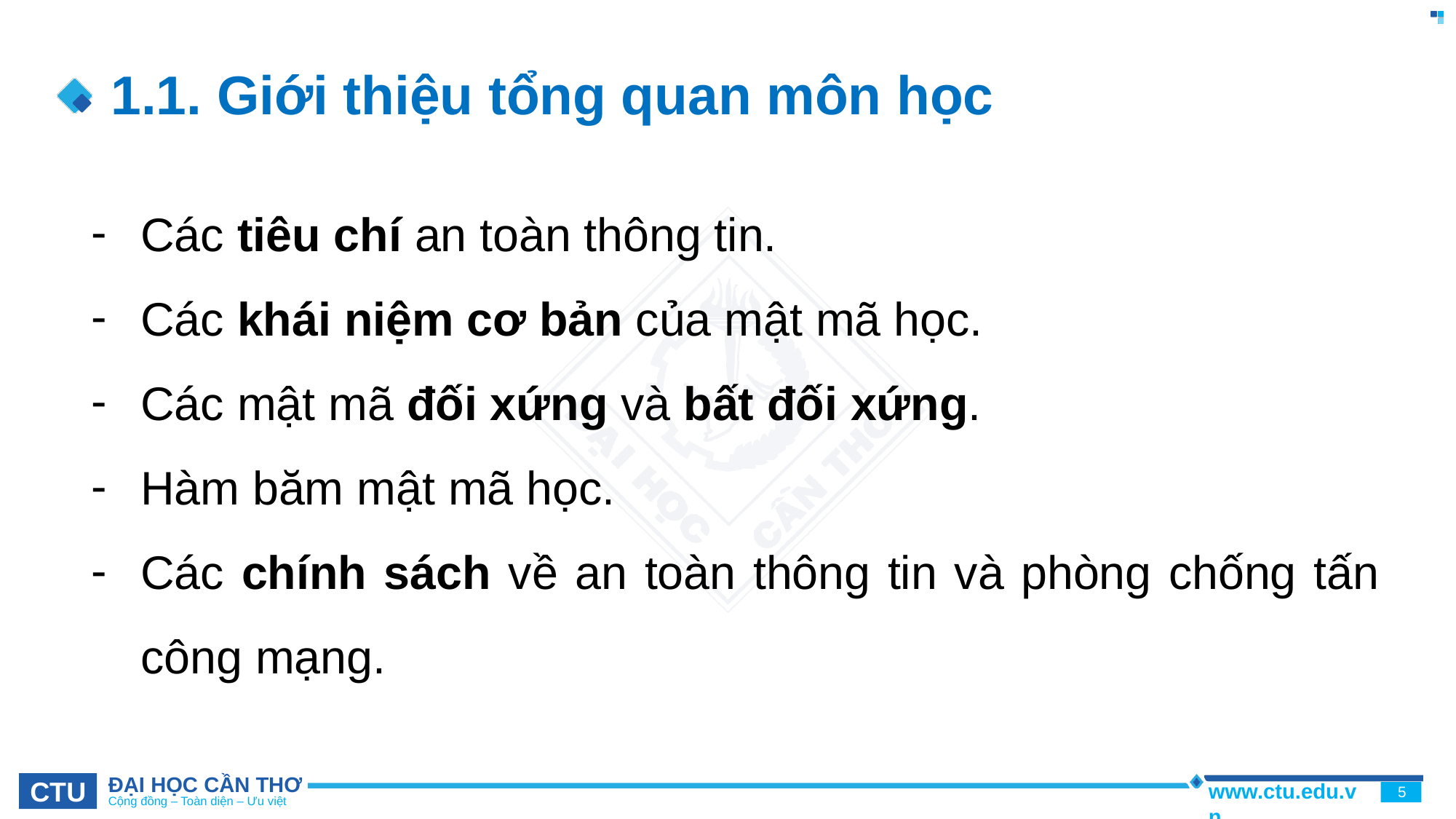

# 1.1. Giới thiệu tổng quan môn học
Các tiêu chí an toàn thông tin.
Các khái niệm cơ bản của mật mã học.
Các mật mã đối xứng và bất đối xứng.
Hàm băm mật mã học.
Các chính sách về an toàn thông tin và phòng chống tấn công mạng.